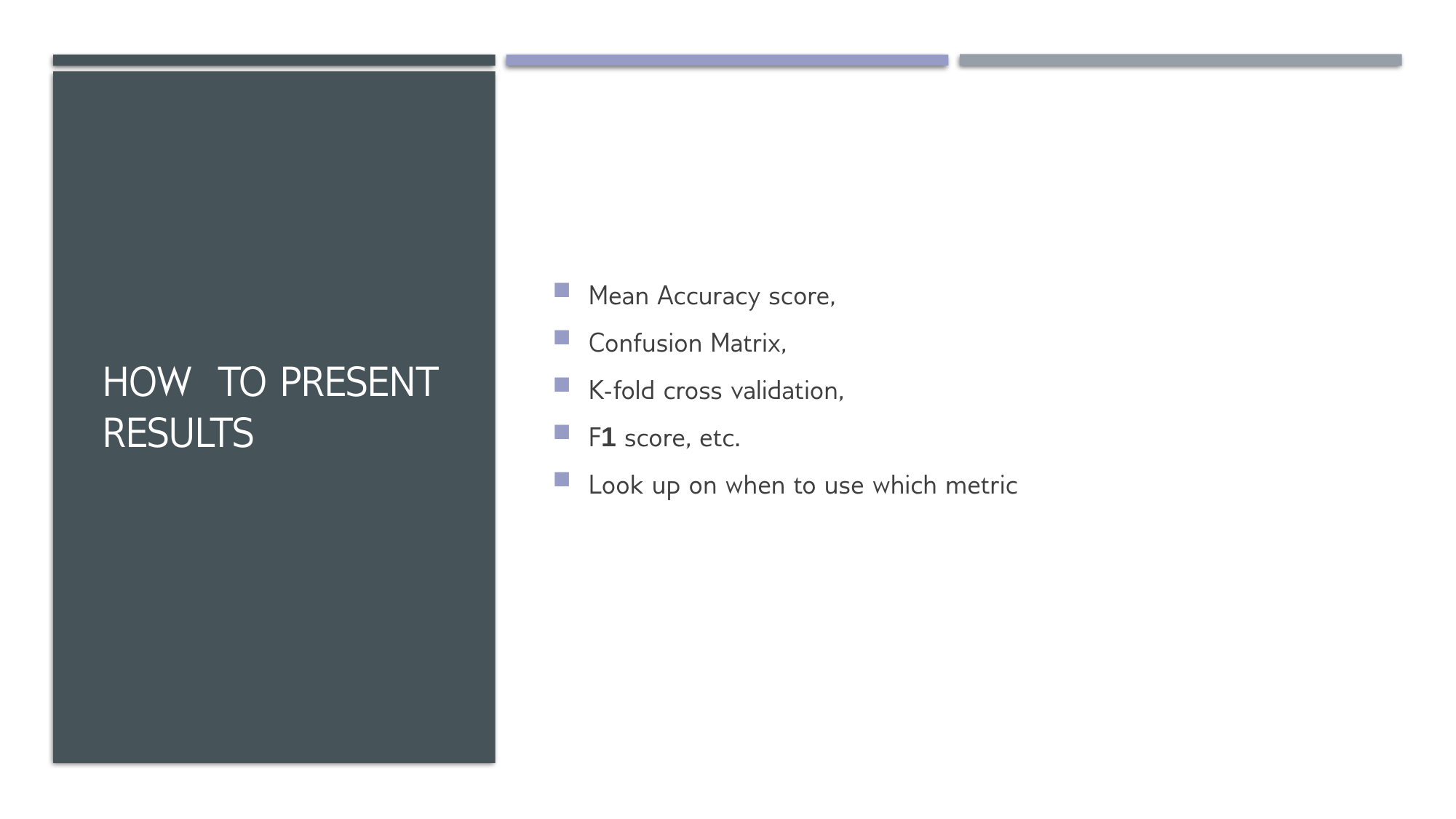

# How  to present Results
Mean Accuracy score,
Confusion Matrix,
K-fold cross validation,
F1 score, etc.
Look up on when to use which metric